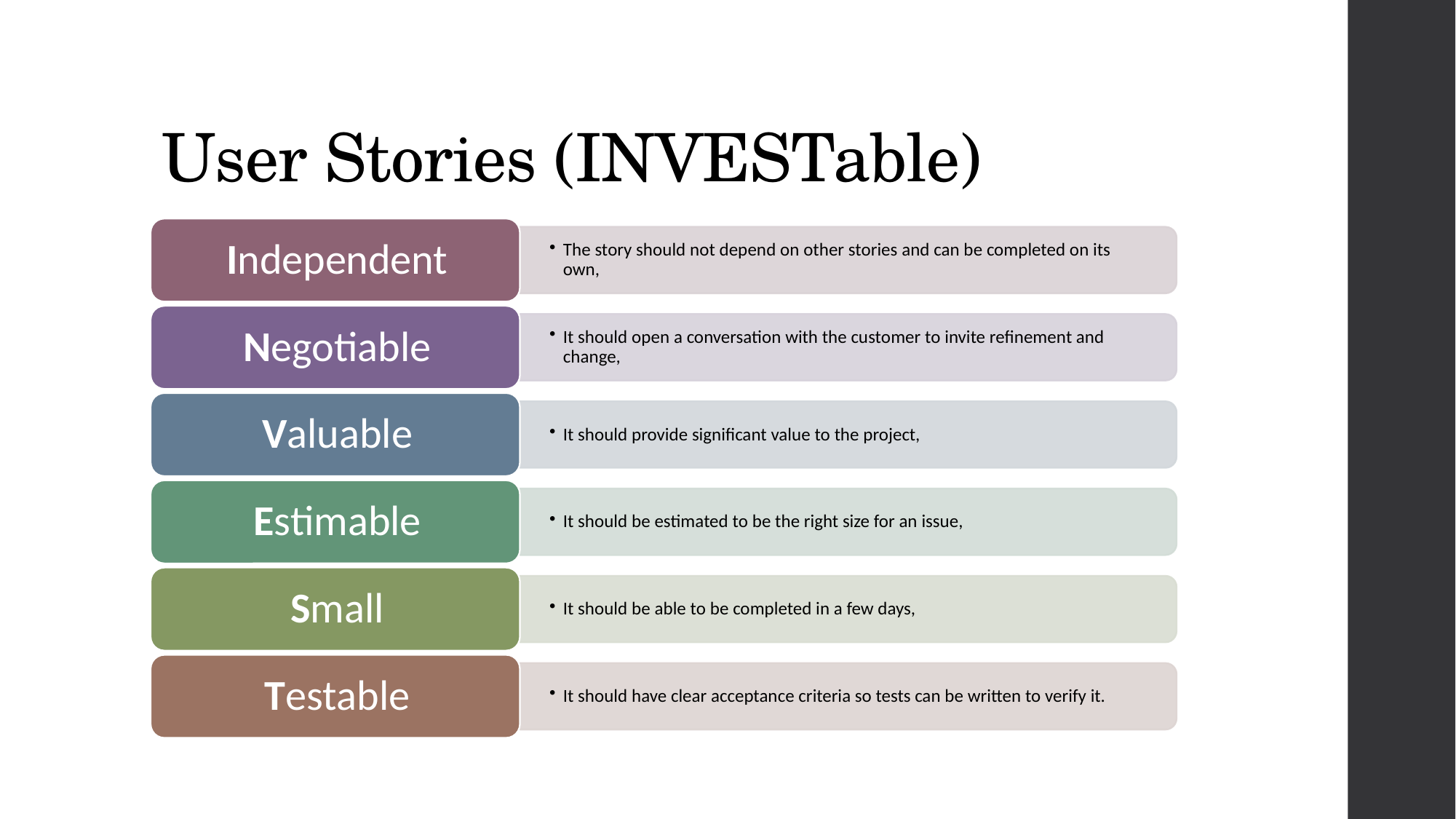

# User Stories (INVESTable)
The story should not depend on other stories and can be completed on its own,
Independent
It should open a conversation with the customer to invite refinement and change,
Negotiable
It should provide significant value to the project,
Valuable
It should be estimated to be the right size for an issue,
Estimable
It should be able to be completed in a few days,
Small
It should have clear acceptance criteria so tests can be written to verify it.
Testable